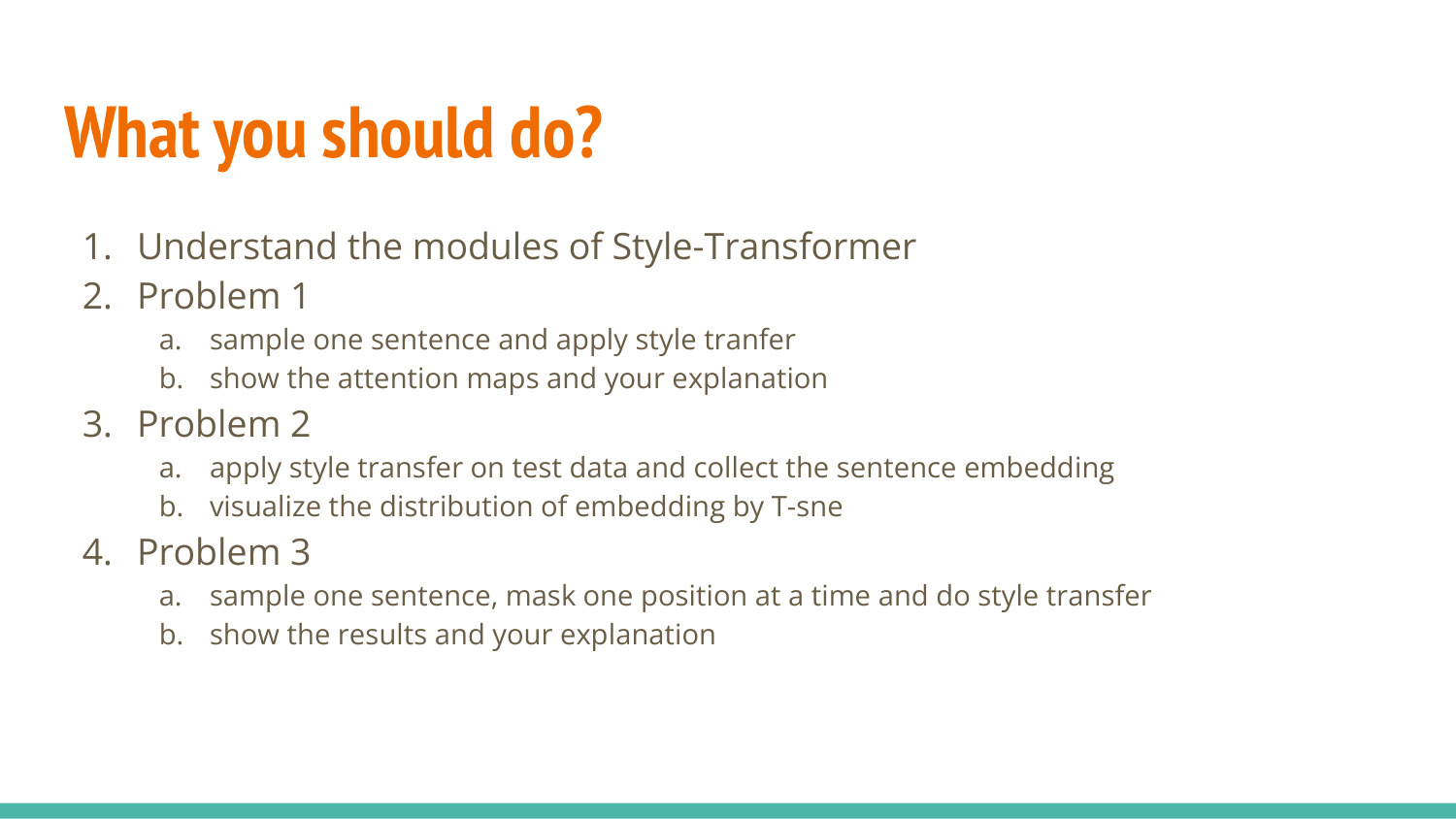

# What you should do?
Understand the modules of Style-Transformer
Problem 1
sample one sentence and apply style tranfer
show the attention maps and your explanation
Problem 2
apply style transfer on test data and collect the sentence embedding
visualize the distribution of embedding by T-sne
Problem 3
sample one sentence, mask one position at a time and do style transfer
show the results and your explanation